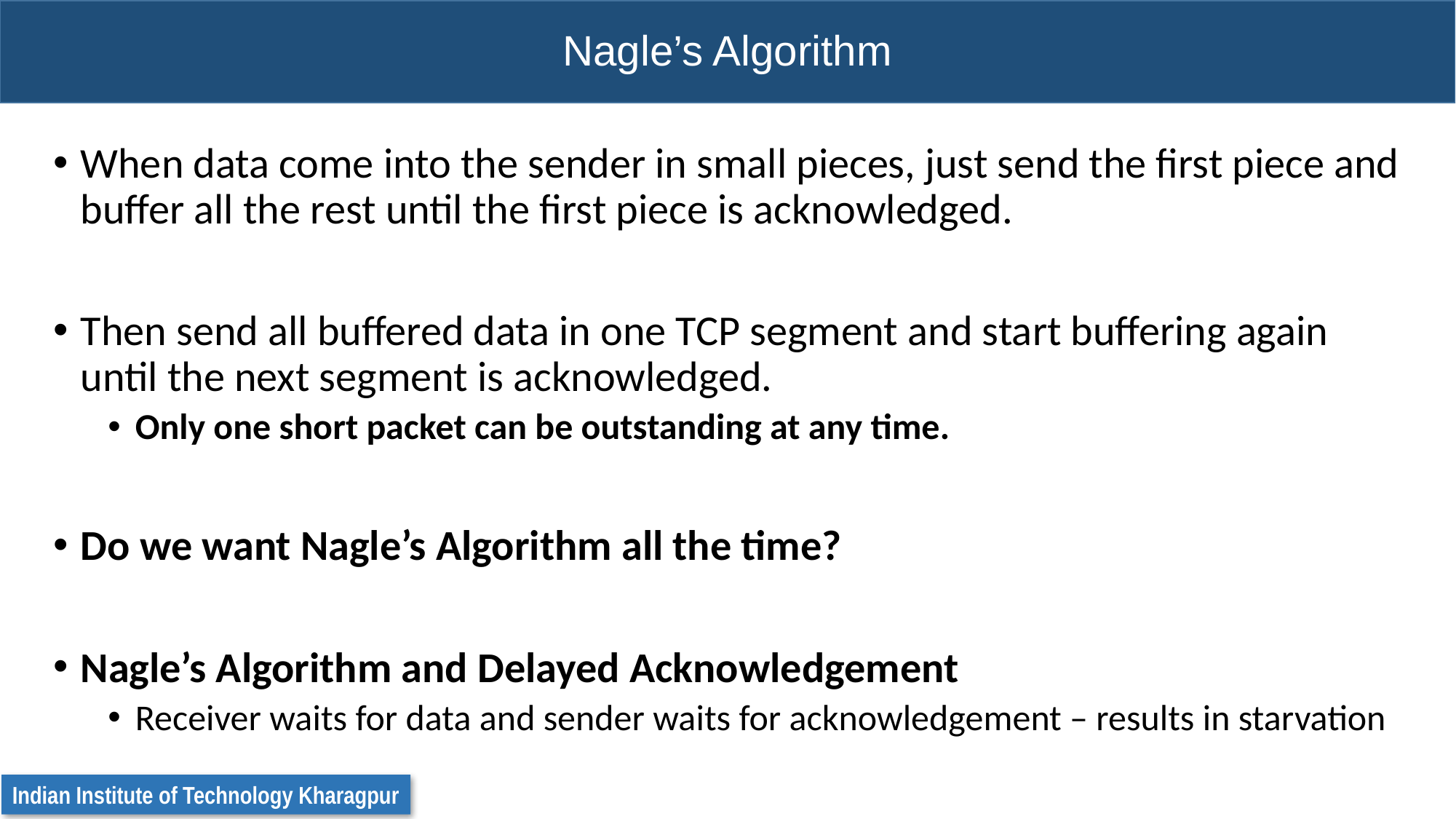

# Nagle’s Algorithm
When data come into the sender in small pieces, just send the first piece and buffer all the rest until the first piece is acknowledged.

Then send all buffered data in one TCP segment and start buffering again until the next segment is acknowledged.
Only one short packet can be outstanding at any time.

Do we want Nagle’s Algorithm all the time?

Nagle’s Algorithm and Delayed Acknowledgement
Receiver waits for data and sender waits for acknowledgement – results in starvation